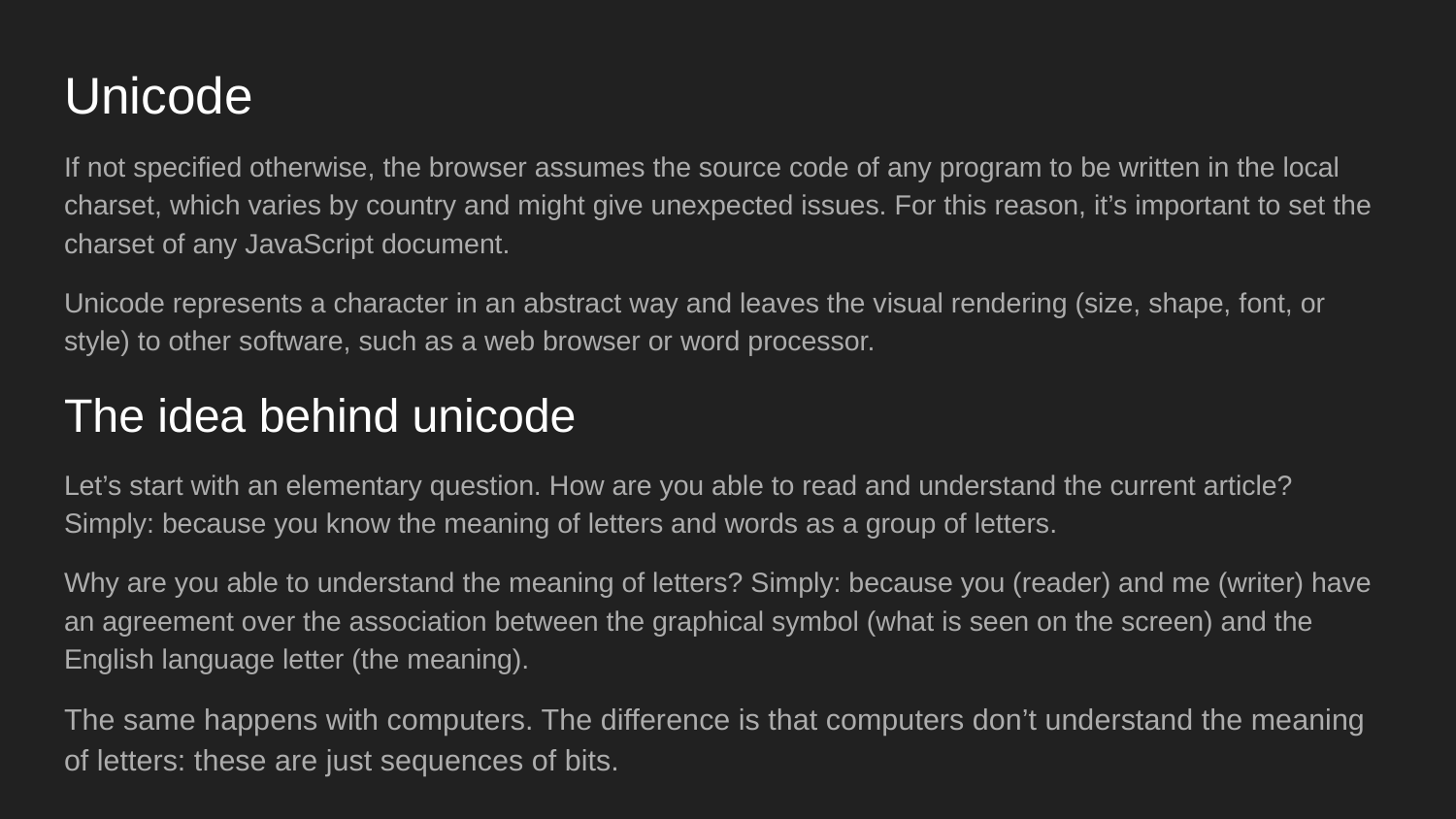

# Unicode
If not specified otherwise, the browser assumes the source code of any program to be written in the local charset, which varies by country and might give unexpected issues. For this reason, it’s important to set the charset of any JavaScript document.
Unicode represents a character in an abstract way and leaves the visual rendering (size, shape, font, or style) to other software, such as a web browser or word processor.
The idea behind unicode
Let’s start with an elementary question. How are you able to read and understand the current article? Simply: because you know the meaning of letters and words as a group of letters.
Why are you able to understand the meaning of letters? Simply: because you (reader) and me (writer) have an agreement over the association between the graphical symbol (what is seen on the screen) and the English language letter (the meaning).
The same happens with computers. The difference is that computers don’t understand the meaning of letters: these are just sequences of bits.